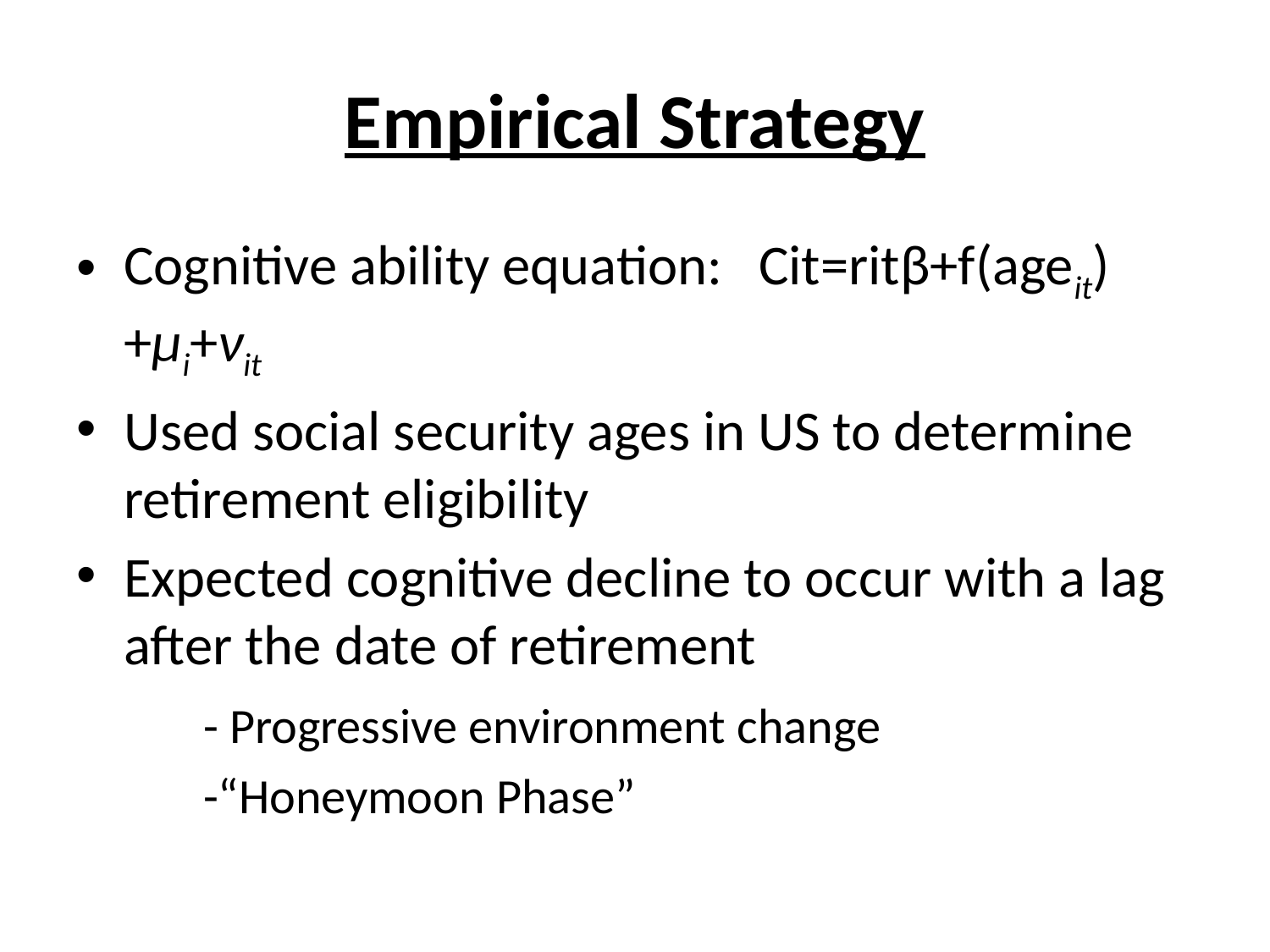

# Empirical Strategy
Cognitive ability equation: 	Cit=ritβ+f(ageit)+μi+νit
Used social security ages in US to determine retirement eligibility
Expected cognitive decline to occur with a lag after the date of retirement
	- Progressive environment change
	-“Honeymoon Phase”